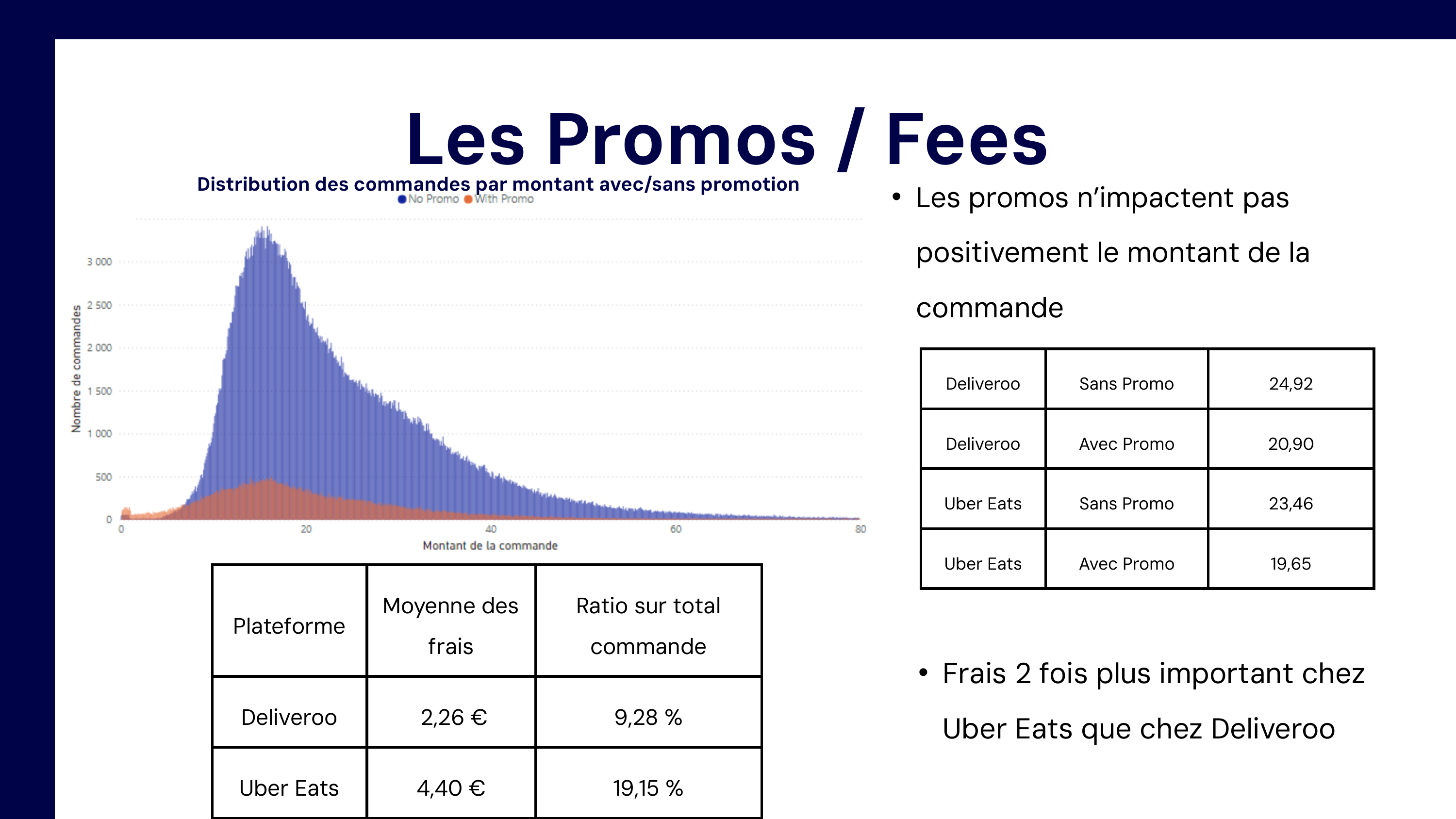

Les Promos / Fees
Les promos n’impactent pas positivement le montant de la commande
Distribution des commandes par montant avec/sans promotion

| Deliveroo | Sans Promo | 24,92 |
| --- | --- | --- |
| Deliveroo | Avec Promo | 20,90 |
| Uber Eats | Sans Promo | 23,46 |
| Uber Eats | Avec Promo | 19,65 |
| Plateforme | Moyenne des frais | Ratio sur total commande |
| --- | --- | --- |
| Deliveroo | 2,26 € | 9,28 % |
| Uber Eats | 4,40 € | 19,15 % |
Frais 2 fois plus important chez Uber Eats que chez Deliveroo